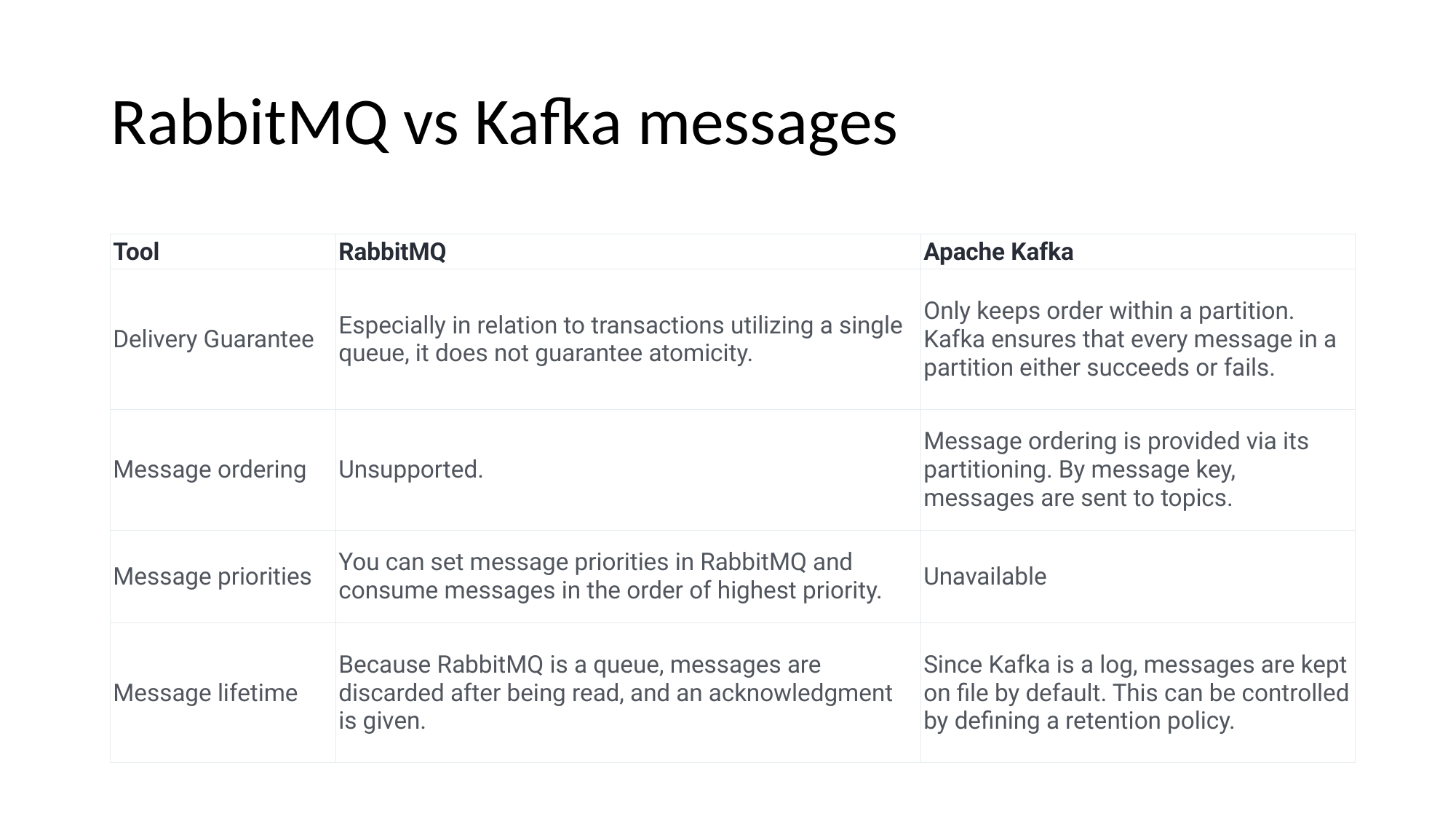

# RabbitMQ vs Kafka messages
| Tool | RabbitMQ | Apache Kafka |
| --- | --- | --- |
| Delivery Guarantee | Especially in relation to transactions utilizing a single queue, it does not guarantee atomicity. | Only keeps order within a partition. Kafka ensures that every message in a partition either succeeds or fails. |
| Message ordering | Unsupported. | Message ordering is provided via its partitioning. By message key, messages are sent to topics. |
| Message priorities | You can set message priorities in RabbitMQ and consume messages in the order of highest priority. | Unavailable |
| Message lifetime | Because RabbitMQ is a queue, messages are discarded after being read, and an acknowledgment is given. | Since Kafka is a log, messages are kept on file by default. This can be controlled by defining a retention policy. |